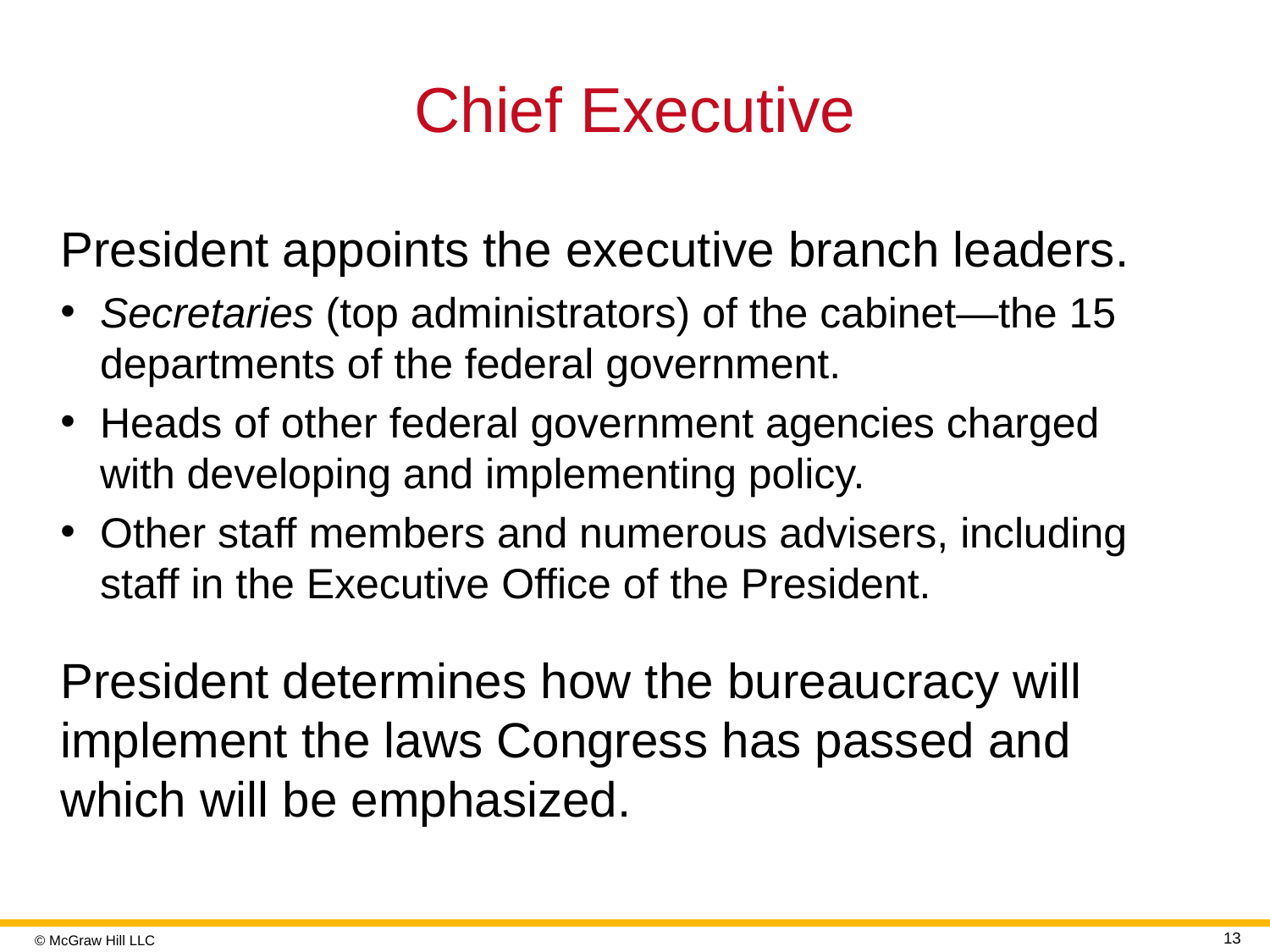

# Chief Executive
President appoints the executive branch leaders.
Secretaries (top administrators) of the cabinet—the 15 departments of the federal government.
Heads of other federal government agencies charged with developing and implementing policy.
Other staff members and numerous advisers, including staff in the Executive Office of the President.
President determines how the bureaucracy will implement the laws Congress has passed and which will be emphasized.
13